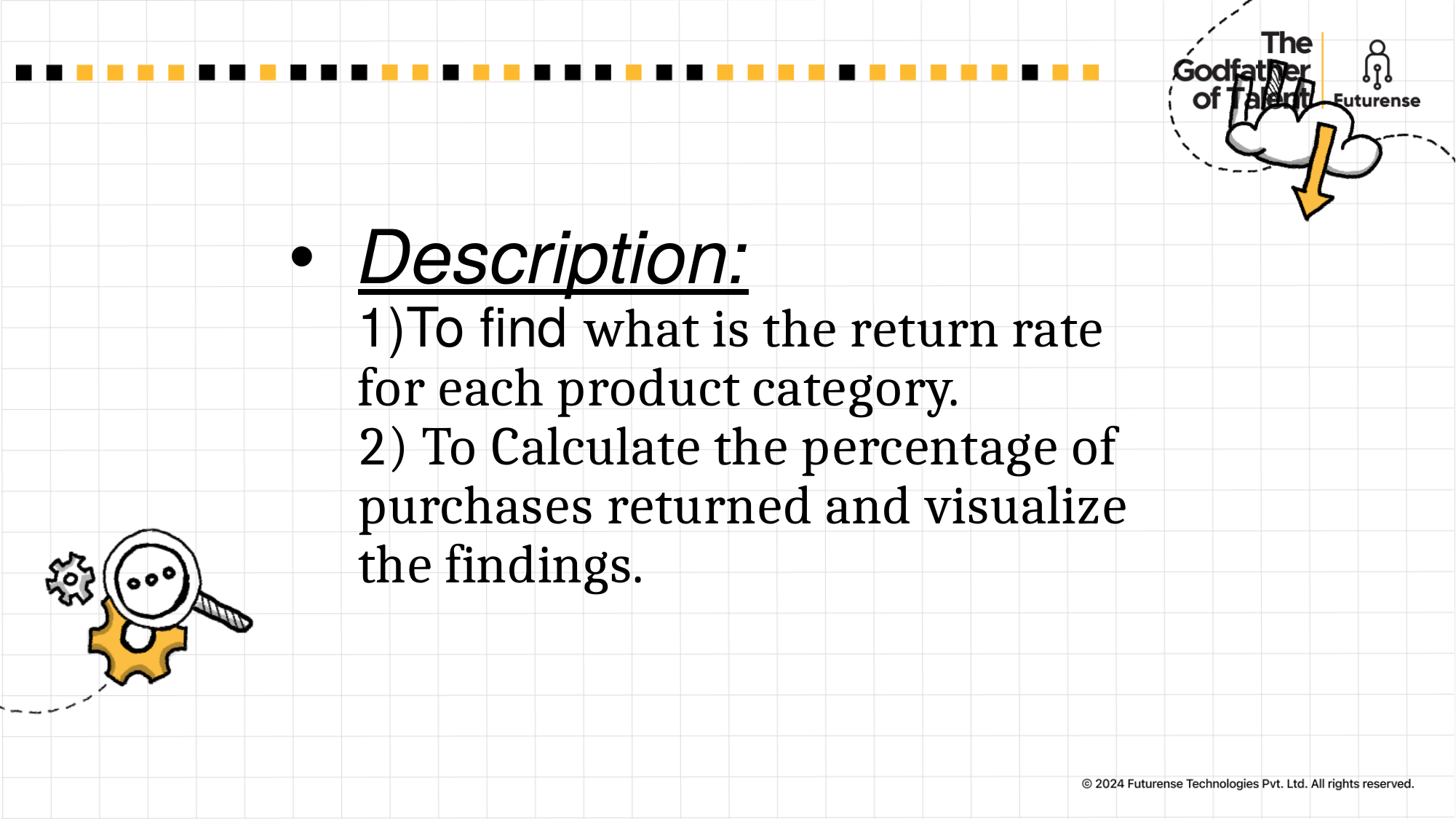

# Description: 1)To find what is the return rate for each product category. 2) To Calculate the percentage of purchases returned and visualize the findings.